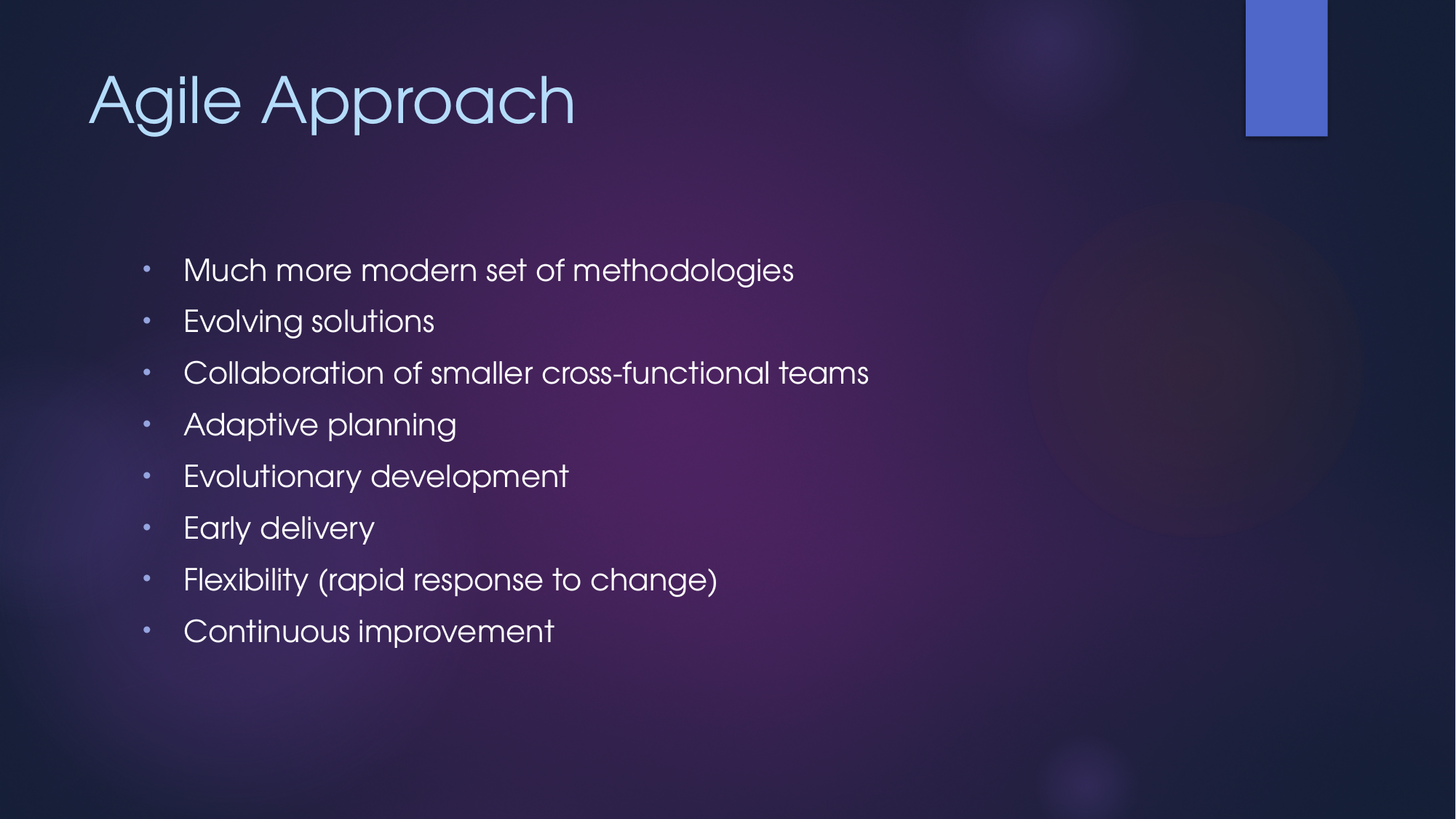

# Agile Approach
Much more modern set of methodologies
Evolving solutions
Collaboration of smaller cross-functional teams
Adaptive planning
Evolutionary development
Early delivery
Flexibility (rapid response to change)
Continuous improvement